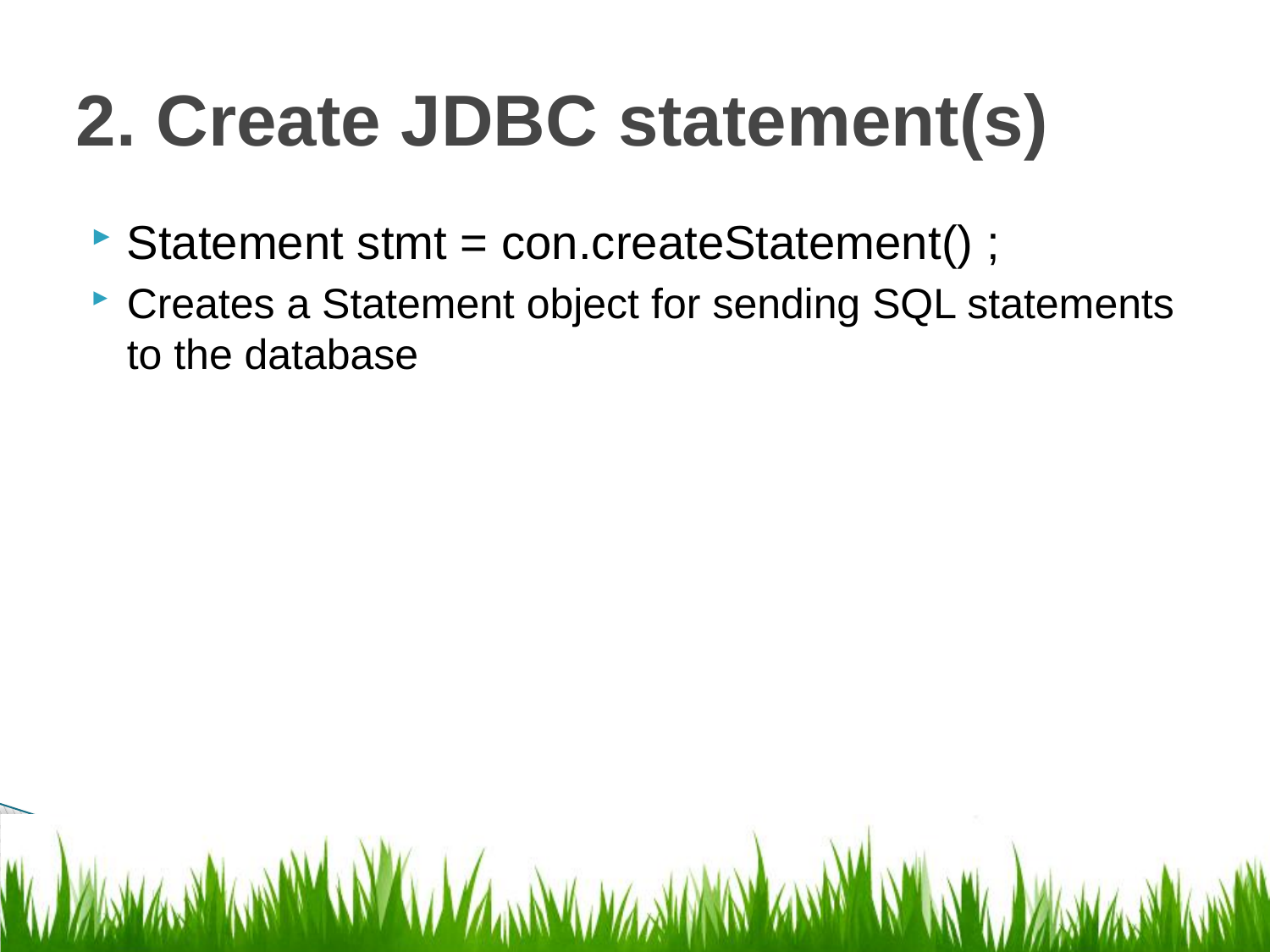

# 2. Create JDBC statement(s)
Statement stmt = con.createStatement() ;
Creates a Statement object for sending SQL statements to the database
9